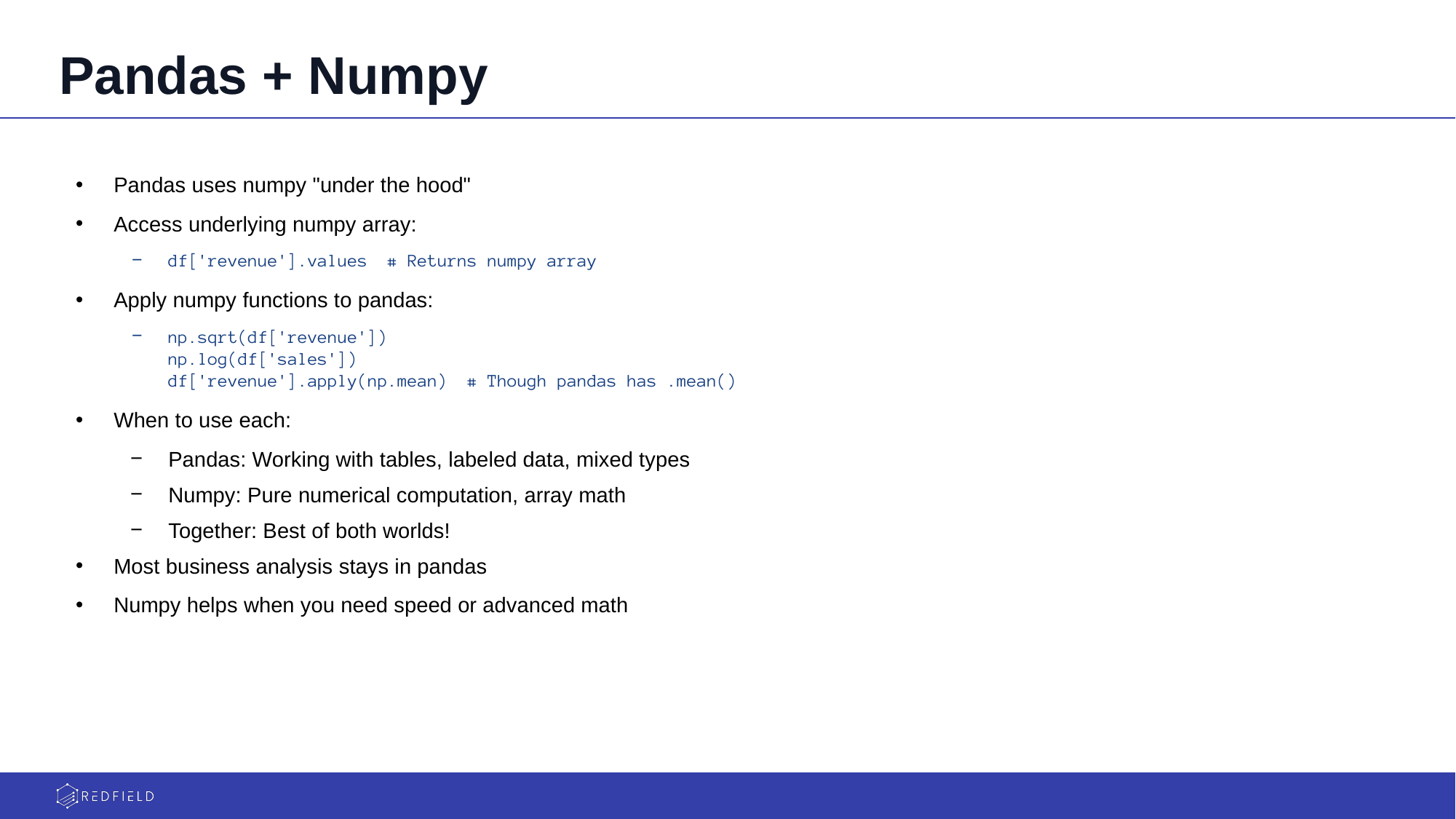

# Pandas + Numpy
Pandas uses numpy "under the hood"
Access underlying numpy array:
df['revenue'].values  # Returns numpy array
Apply numpy functions to pandas:
np.sqrt(df['revenue'])
np.log(df['sales'])
df['revenue'].apply(np.mean)  # Though pandas has .mean()
When to use each:
Pandas: Working with tables, labeled data, mixed types
Numpy: Pure numerical computation, array math
Together: Best of both worlds!
Most business analysis stays in pandas
Numpy helps when you need speed or advanced math